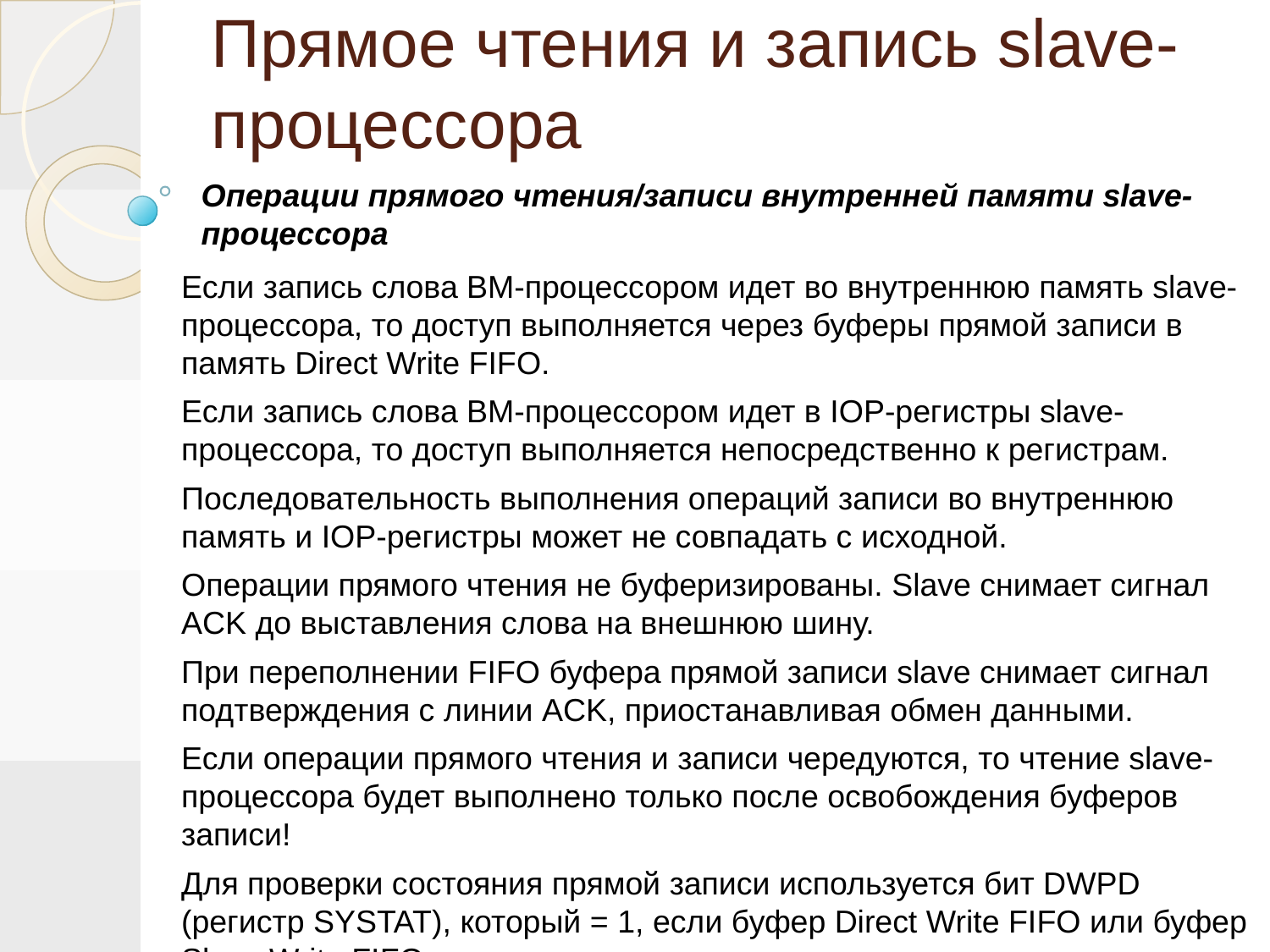

# Прямое чтения и запись slave-процессора
Операции прямого чтения/записи внутренней памяти slave-процессора
Если запись слова BM-процессором идет во внутреннюю память slave-процессора, то доступ выполняется через буферы прямой записи в память Direct Write FIFO.
Если запись слова BM-процессором идет в IOP-регистры slave-процессора, то доступ выполняется непосредственно к регистрам.
Последовательность выполнения операций записи во внутреннюю память и IOP-регистры может не совпадать с исходной.
Операции прямого чтения не буферизированы. Slave снимает сигнал ACK до выставления слова на внешнюю шину.
При переполнении FIFO буфера прямой записи slave снимает сигнал подтверждения с линии ACK, приостанавливая обмен данными.
Если операции прямого чтения и записи чередуются, то чтение slave-процессора будет выполнено только после освобождения буферов записи!
Для проверки состояния прямой записи используется бит DWPD (регистр SYSTAT), который = 1, если буфер Direct Write FIFO или буфер Slave Write FIFO не пусты.